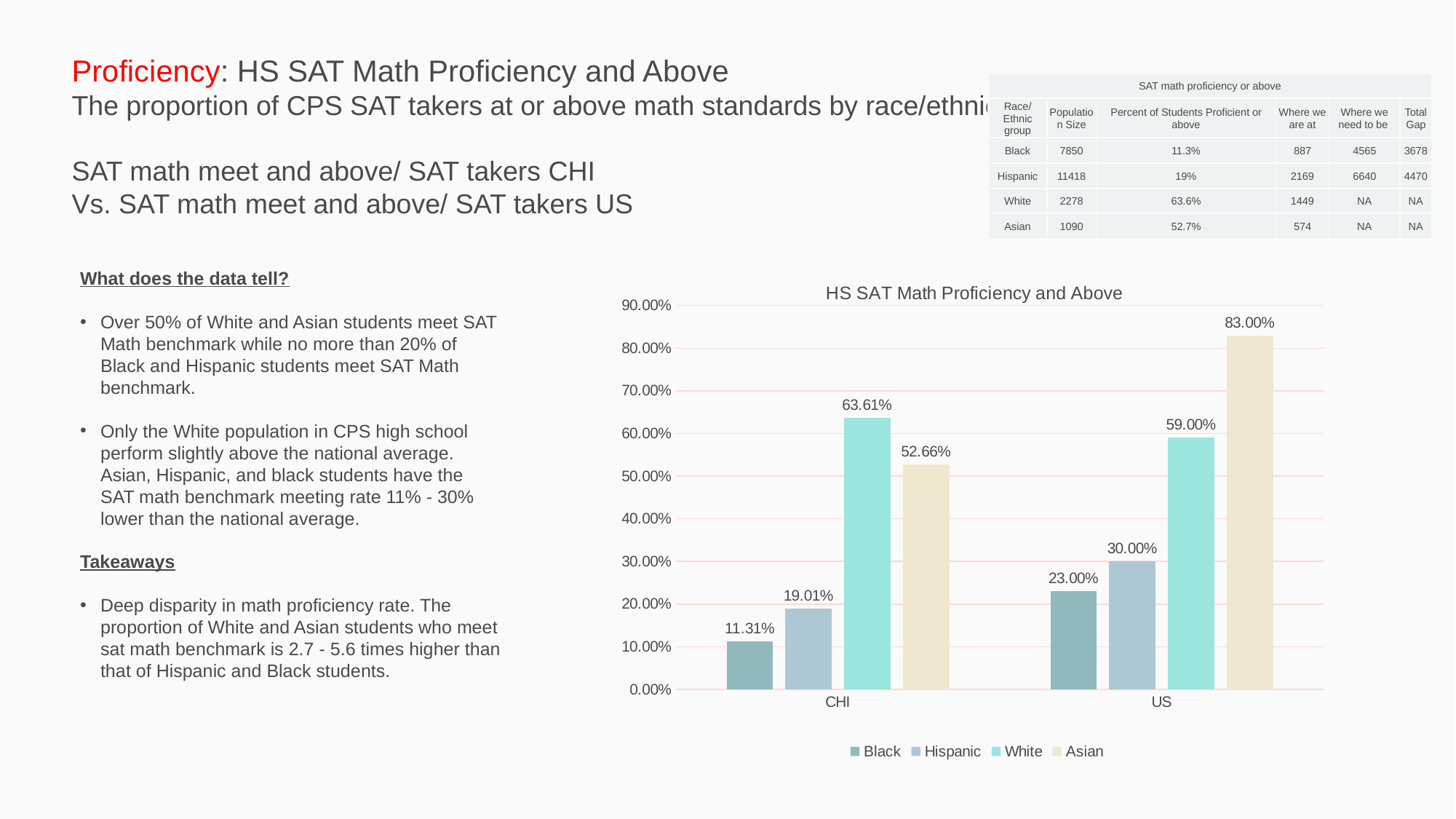

Proficiency: HS SAT Math Proficiency and Above
The proportion of CPS SAT takers at or above math standards by race/ethnicity

SAT math meet and above/ SAT takers CHI
Vs. SAT math meet and above/ SAT takers US
| SAT math proficiency or above |  |  |  |  |  |
| --- | --- | --- | --- | --- | --- |
| Race/Ethnic group | Population Size | Percent of Students Proficient or above | Where we are at | Where we need to be | Total Gap |
| Black | 7850 | 11.3% | 887 | 4565 | 3678 |
| Hispanic | 11418 | 19% | 2169 | 6640 | 4470 |
| White | 2278 | 63.6% | 1449 | NA | NA |
| Asian | 1090 | 52.7% | 574 | NA | NA |
What does the data tell?

Over 50% of White and Asian students meet SAT Math benchmark while no more than 20% of Black and Hispanic students meet SAT Math benchmark.

Only the White population in CPS high school perform slightly above the national average. Asian, Hispanic, and black students have the SAT math benchmark meeting rate 11% - 30% lower than the national average.

Takeaways

Deep disparity in math proficiency rate. The proportion of White and Asian students who meet sat math benchmark is 2.7 - 5.6 times higher than that of Hispanic and Black students.

### Chart: HS SAT Math Proficiency and Above

| Category | Black | Hispanic | White | Asian |
|---|---|---|---|---|
| CHI | 0.11312101910828025 | 0.19005079698721317 | 0.6360842844600527 | 0.5266055045871559 |
| US | 0.22999750673774444 | 0.2999994332575788 | 0.5900004091356851 | 0.8300021530070332 |